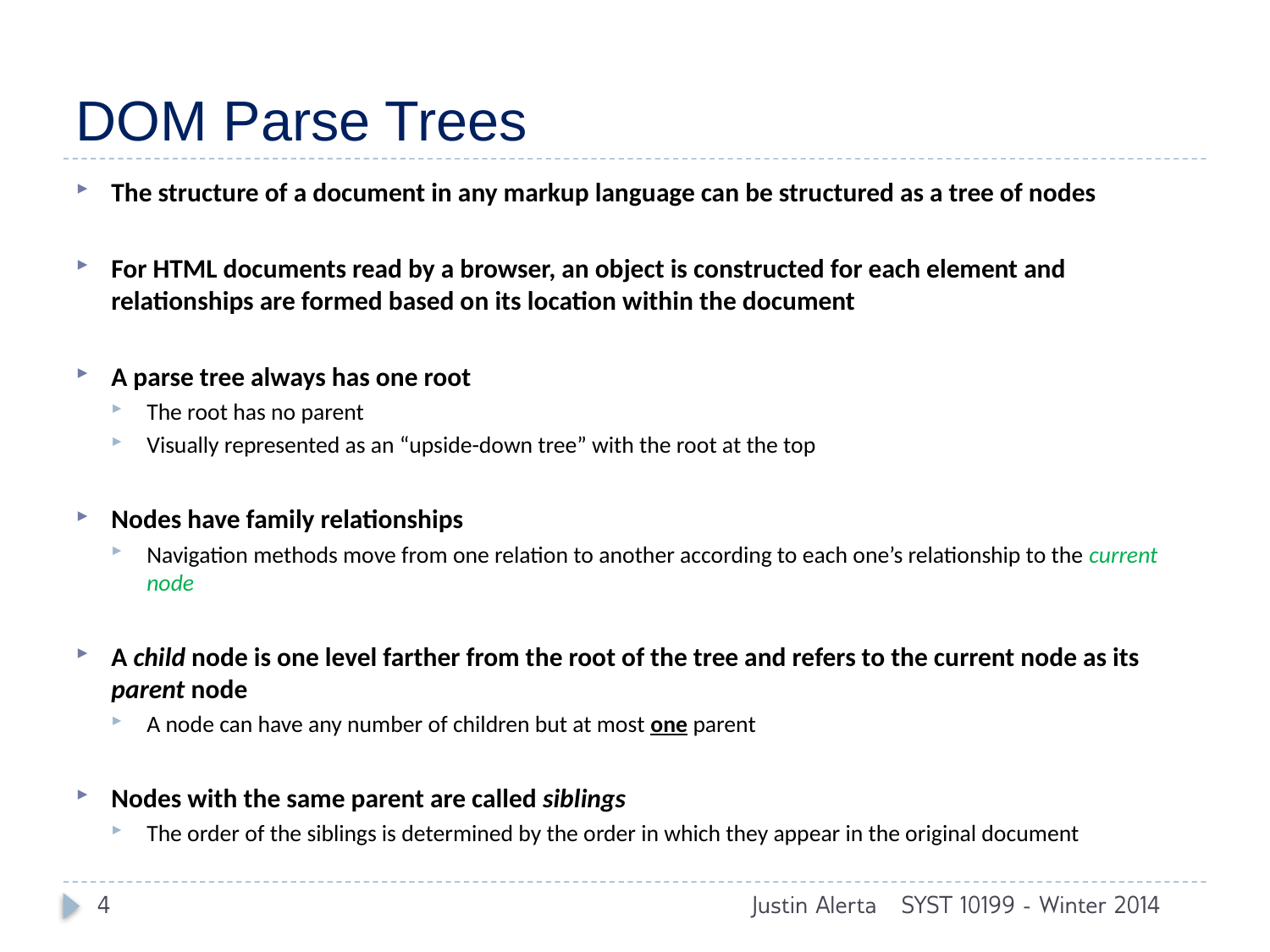

# DOM Parse Trees
The structure of a document in any markup language can be structured as a tree of nodes

For HTML documents read by a browser, an object is constructed for each element and relationships are formed based on its location within the document

A parse tree always has one root
The root has no parent
Visually represented as an “upside-down tree” with the root at the top

Nodes have family relationships
Navigation methods move from one relation to another according to each one’s relationship to the current node

A child node is one level farther from the root of the tree and refers to the current node as its parent node
A node can have any number of children but at most one parent

Nodes with the same parent are called siblings
The order of the siblings is determined by the order in which they appear in the original document

4
Justin Alerta
SYST 10199 - Winter 2014